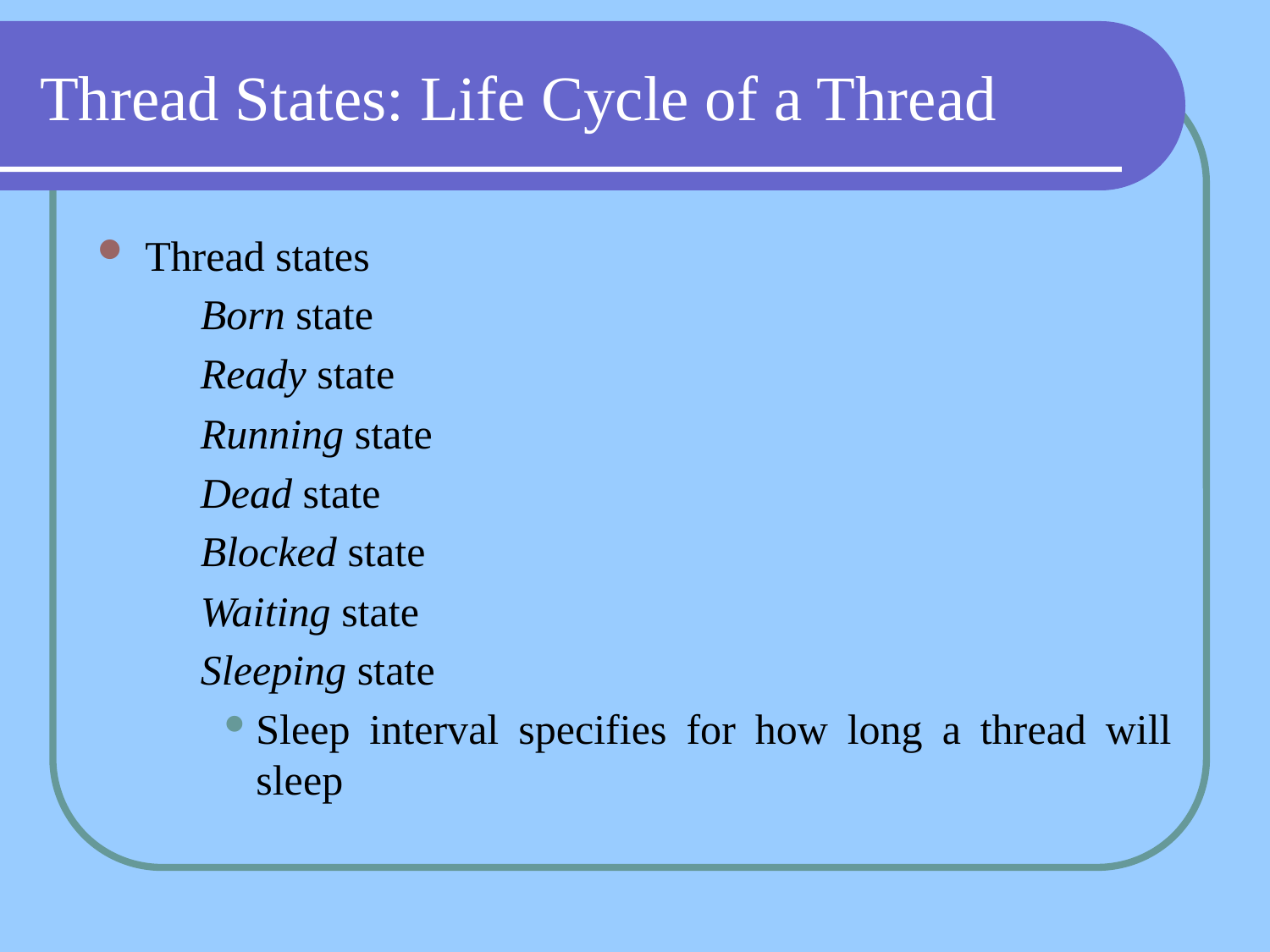

# Thread States: Life Cycle of a Thread
Thread states
Born state
Ready state
Running state
Dead state
Blocked state
Waiting state
Sleeping state
Sleep interval specifies for how long a thread will sleep